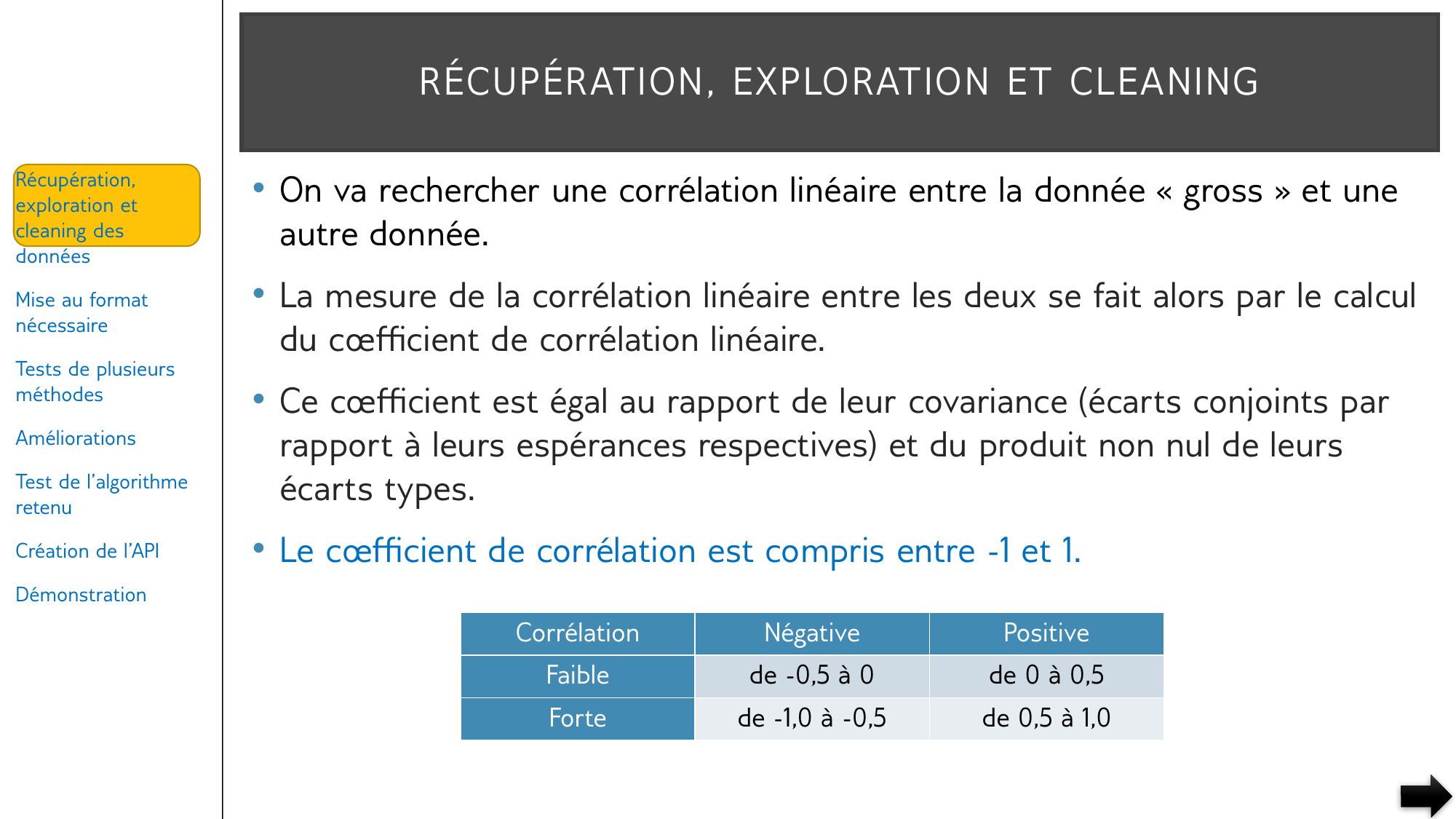

# Récupération, exploration et cleaning
On va rechercher une corrélation linéaire entre la donnée « gross » et une autre donnée.
La mesure de la corrélation linéaire entre les deux se fait alors par le calcul du coefficient de corrélation linéaire.
Ce coefficient est égal au rapport de leur covariance (écarts conjoints par rapport à leurs espérances respectives) et du produit non nul de leurs écarts types.
Le coefficient de corrélation est compris entre -1 et 1.

| Corrélation | Négative | Positive |
| --- | --- | --- |
| Faible | de -0,5 à 0 | de 0 à 0,5 |
| Forte | de −1,0 à −0,5 | de 0,5 à 1,0 |